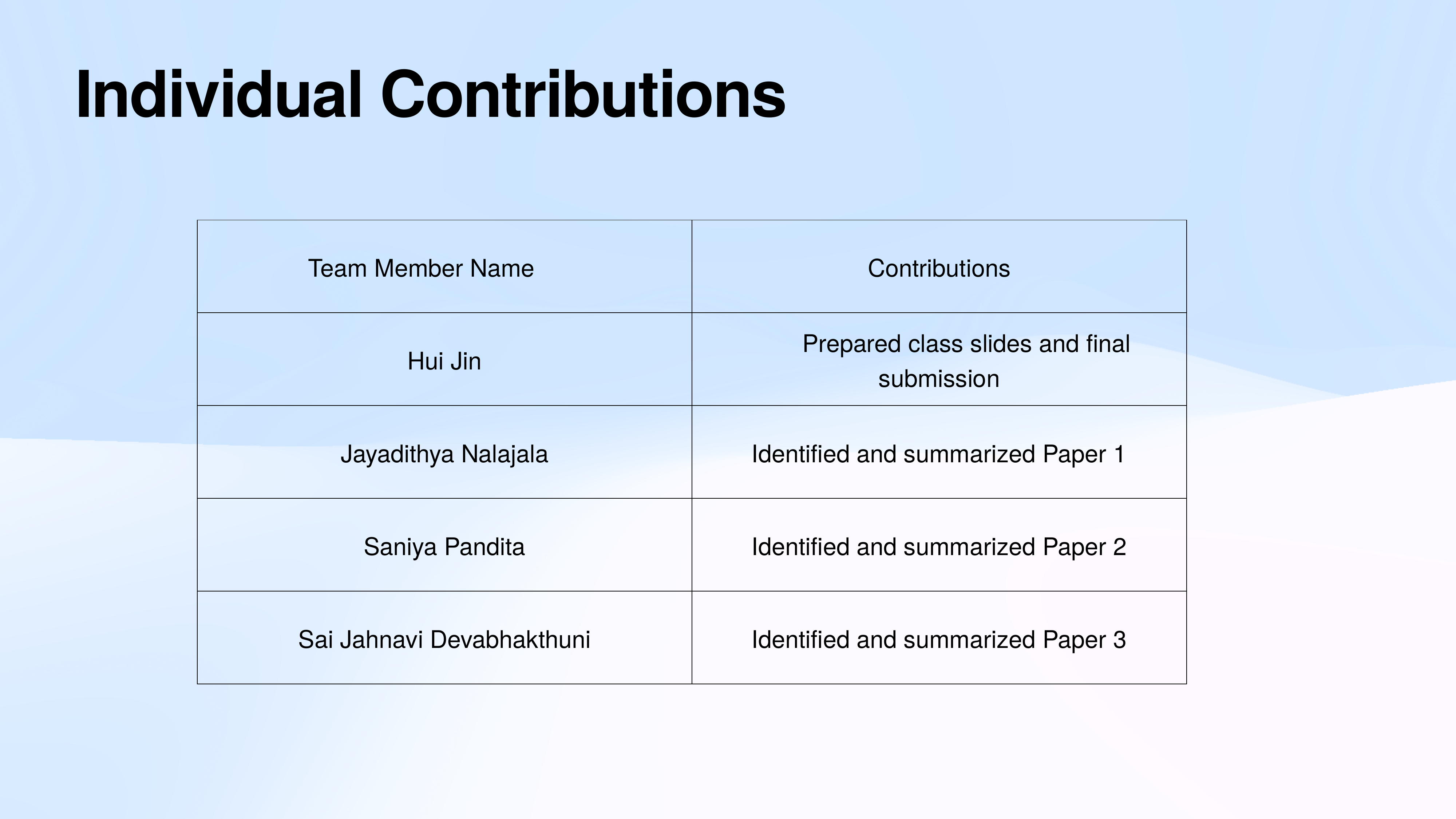

# Individual Contributions
| Team Member Name | Contributions |
| --- | --- |
| Hui Jin | Prepared class slides and final submission |
| Jayadithya Nalajala | Identified and summarized Paper 1 |
| Saniya Pandita | Identified and summarized Paper 2 |
| Sai Jahnavi Devabhakthuni | Identified and summarized Paper 3 |